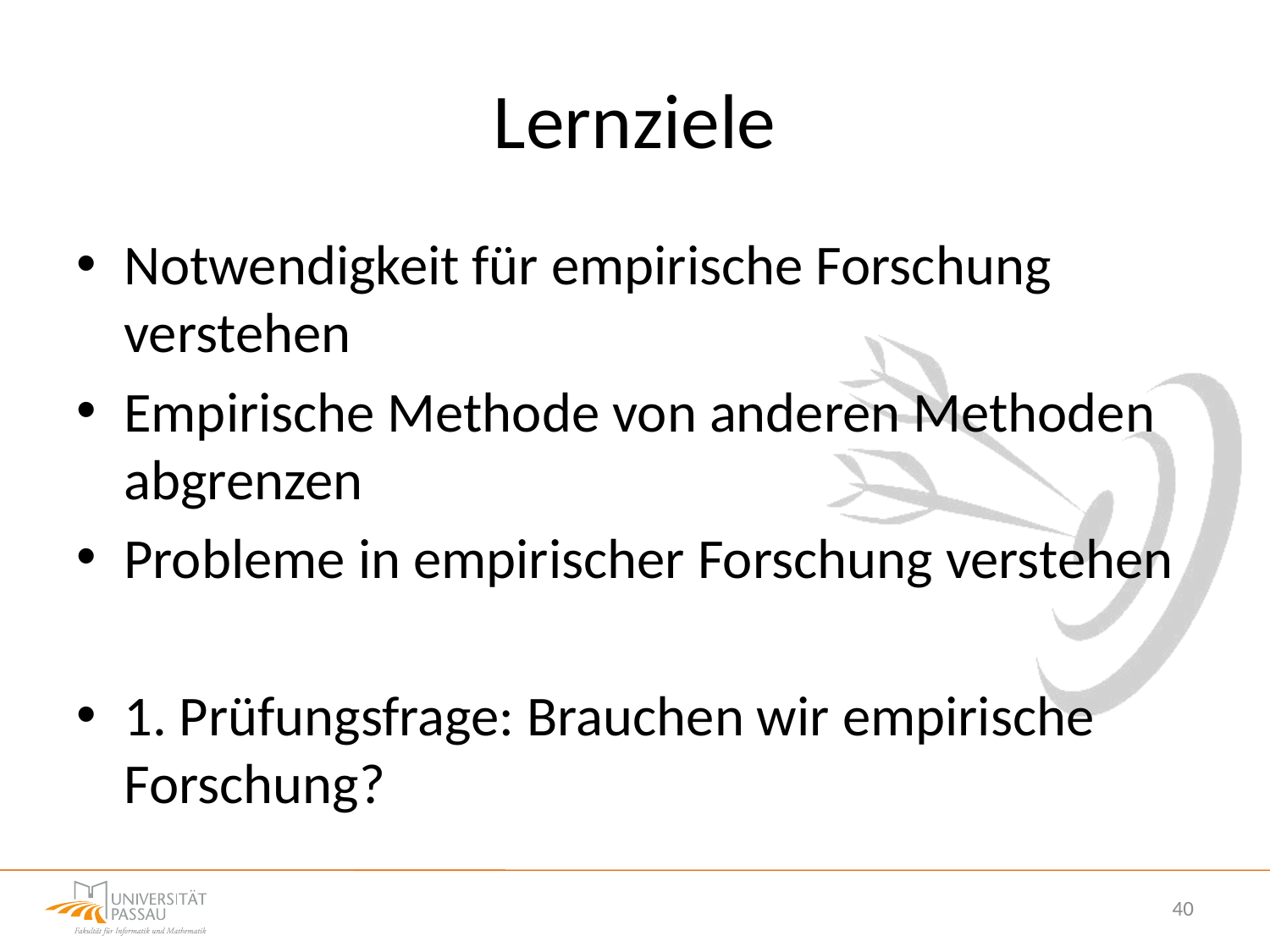

# Lernziele
Notwendigkeit für empirische Forschung verstehen
Empirische Methode von anderen Methoden abgrenzen
Probleme in empirischer Forschung verstehen

1. Prüfungsfrage: Brauchen wir empirische Forschung?

40